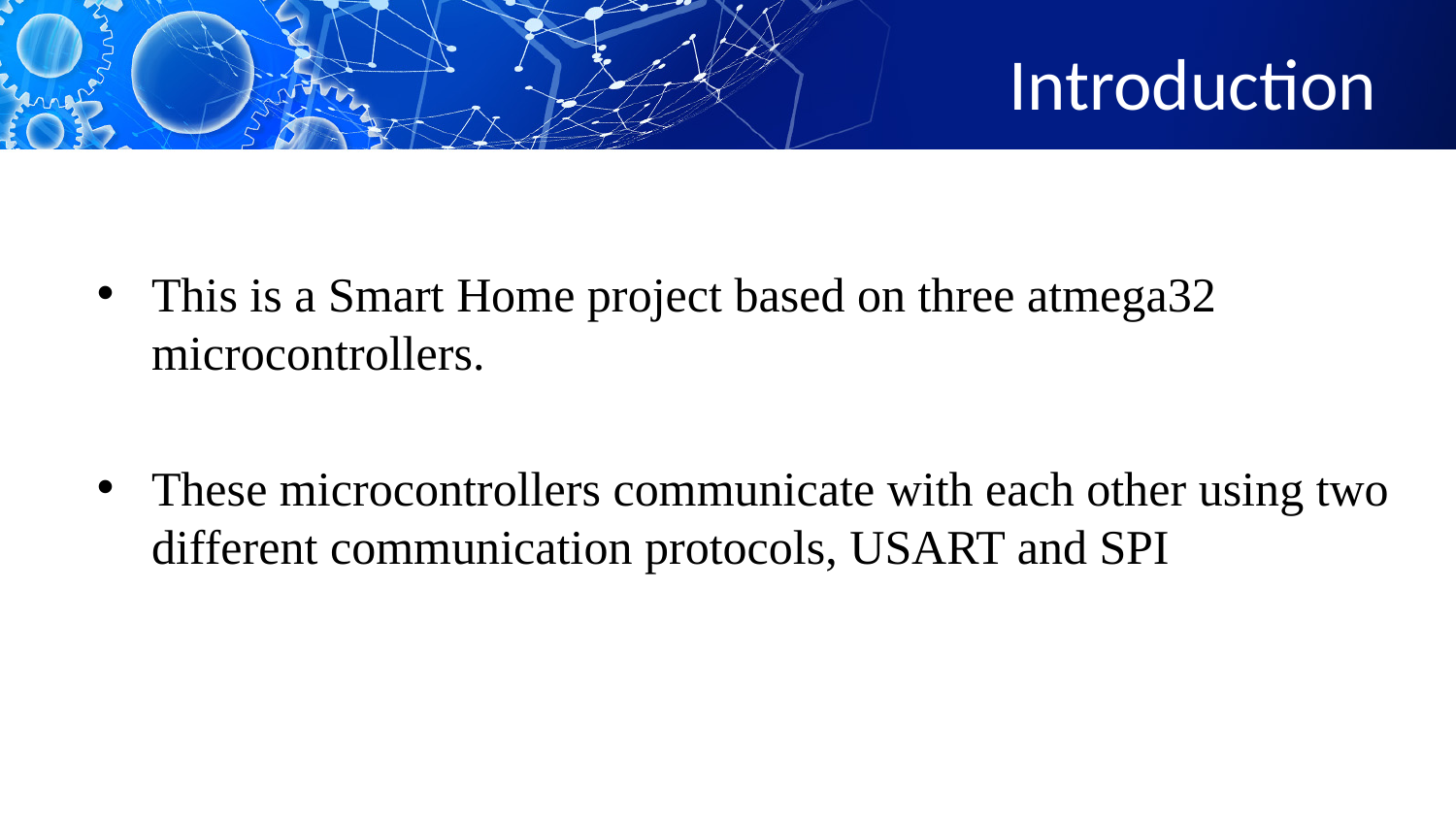

# Introduction

This is a Smart Home project based on three atmega32 microcontrollers.

These microcontrollers communicate with each other using two different communication protocols, USART and SPI